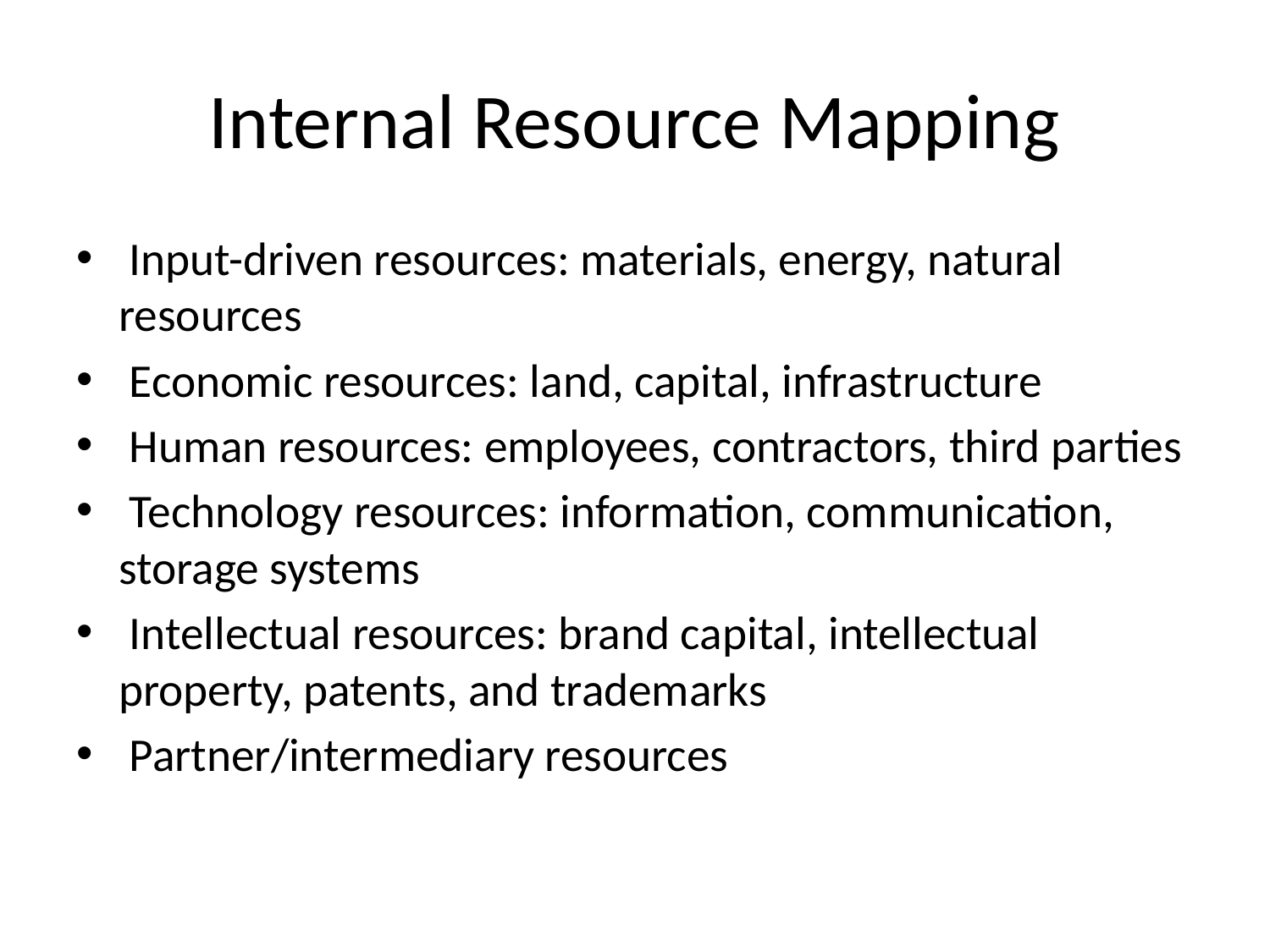

# Internal Resource Mapping
 Input-driven resources: materials, energy, natural resources
 Economic resources: land, capital, infrastructure
 Human resources: employees, contractors, third parties
 Technology resources: information, communication, storage systems
 Intellectual resources: brand capital, intellectual property, patents, and trademarks
 Partner/intermediary resources